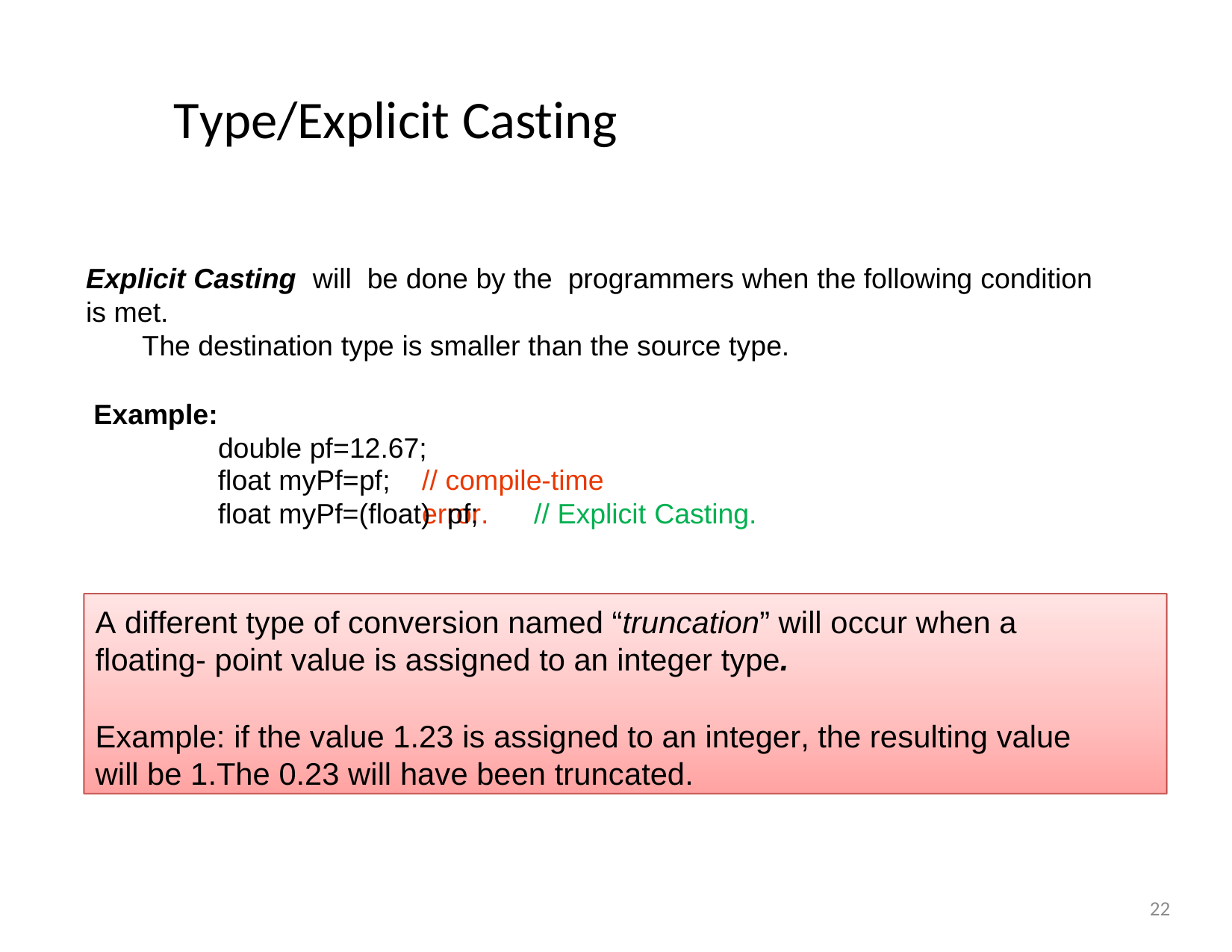

# Type/Explicit Casting
Explicit Casting	will	be done by the	programmers when the following condition is met.
The destination type is smaller than the source type.

Example:
double pf=12.67;
float myPf=pf;
// compile-time error.

float myPf=(float)	pf;
// Explicit Casting.

A different type of conversion named “truncation” will occur when a floating- point value is assigned to an integer type.

Example: if the value 1.23 is assigned to an integer, the resulting value will be 1.The 0.23 will have been truncated.
22